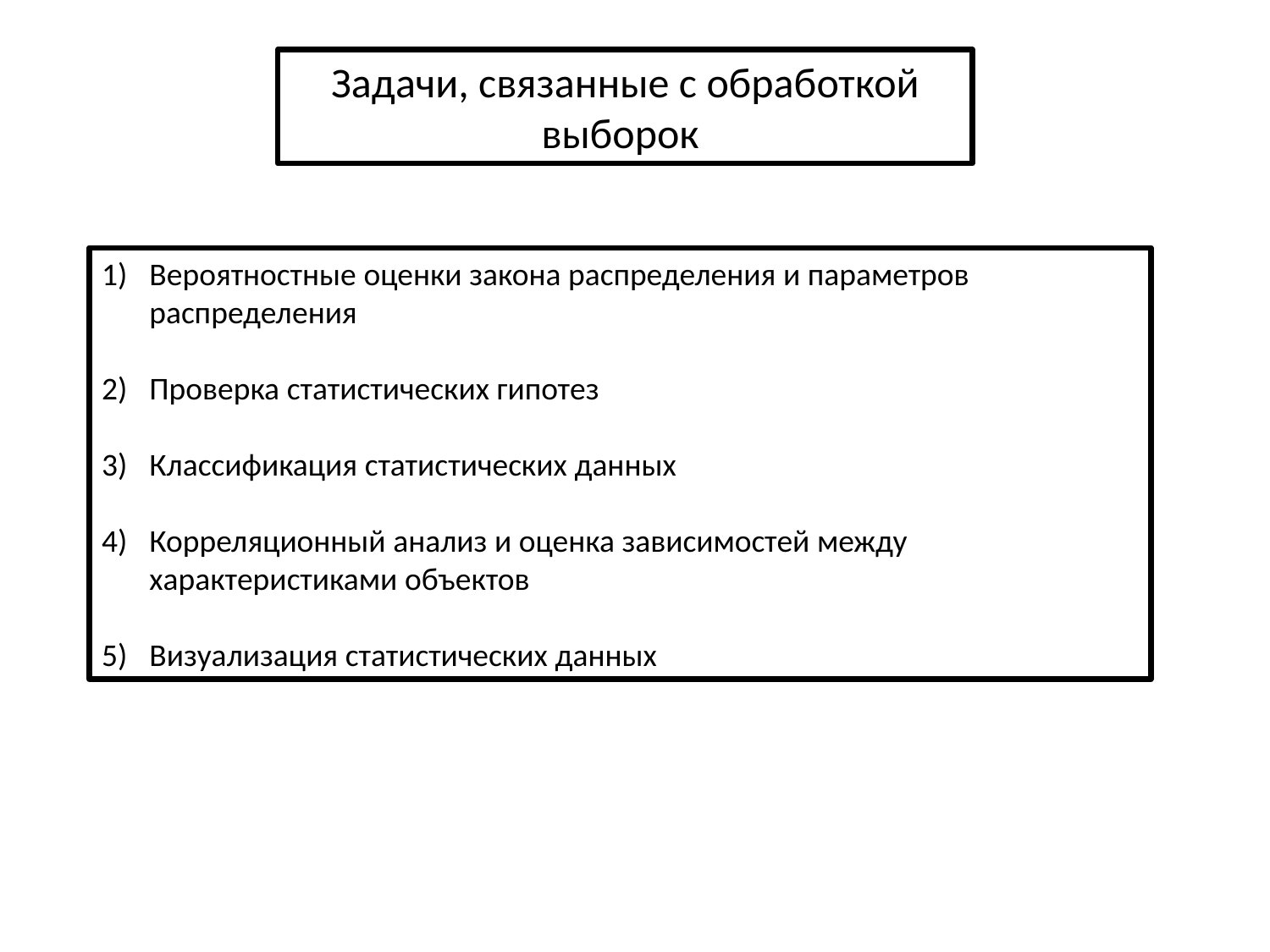

Задачи, связанные с обработкой выборок
Вероятностные оценки закона распределения и параметров распределения

Проверка статистических гипотез

Классификация статистических данных

Корреляционный анализ и оценка зависимостей между характеристиками объектов

Визуализация статистических данных